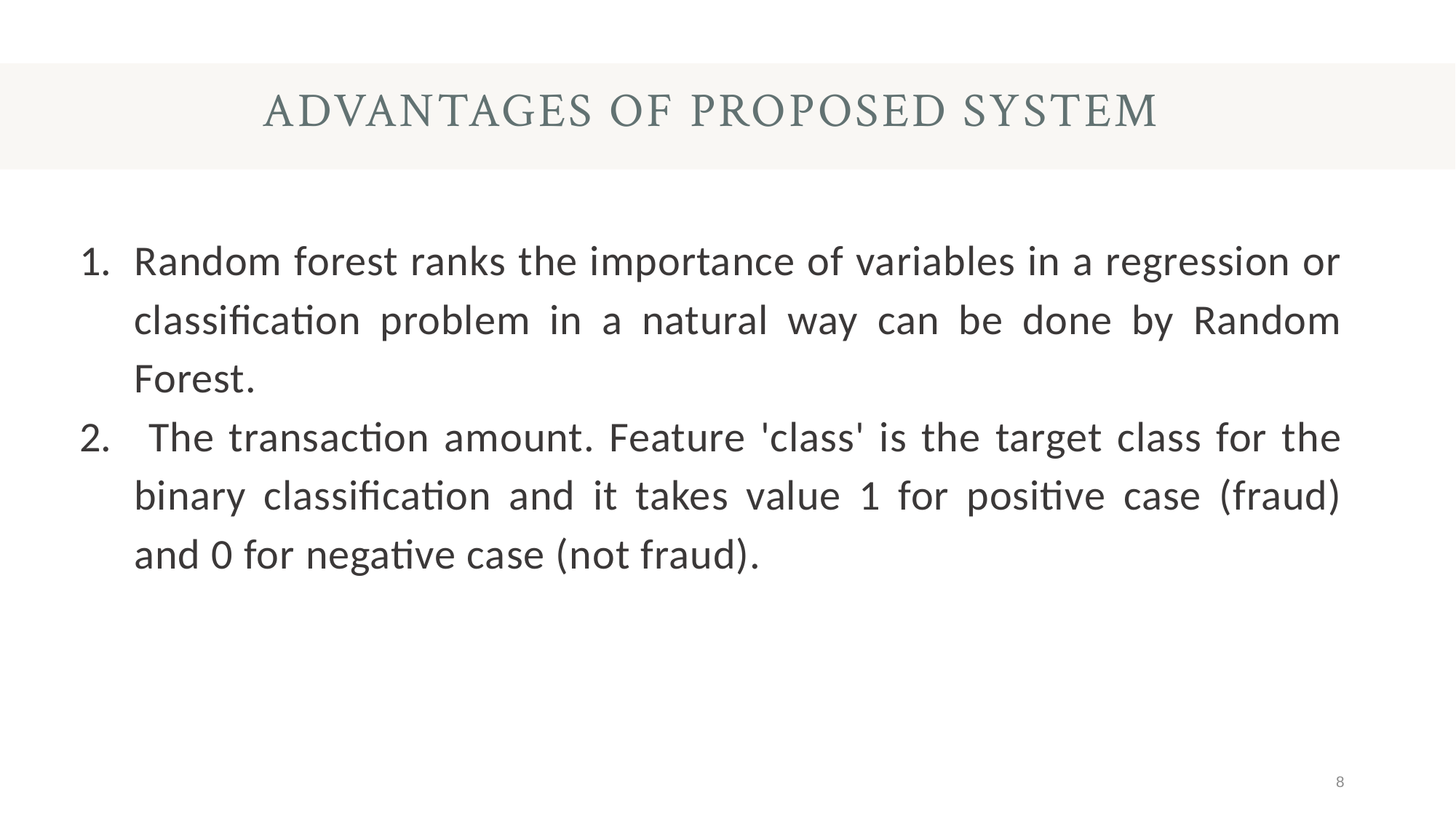

# ADVANTAGES OF PROPOSED SYSTEM
Random forest ranks the importance of variables in a regression or classification problem in a natural way can be done by Random Forest.
 The transaction amount. Feature 'class' is the target class for the binary classification and it takes value 1 for positive case (fraud) and 0 for negative case (not fraud).

8